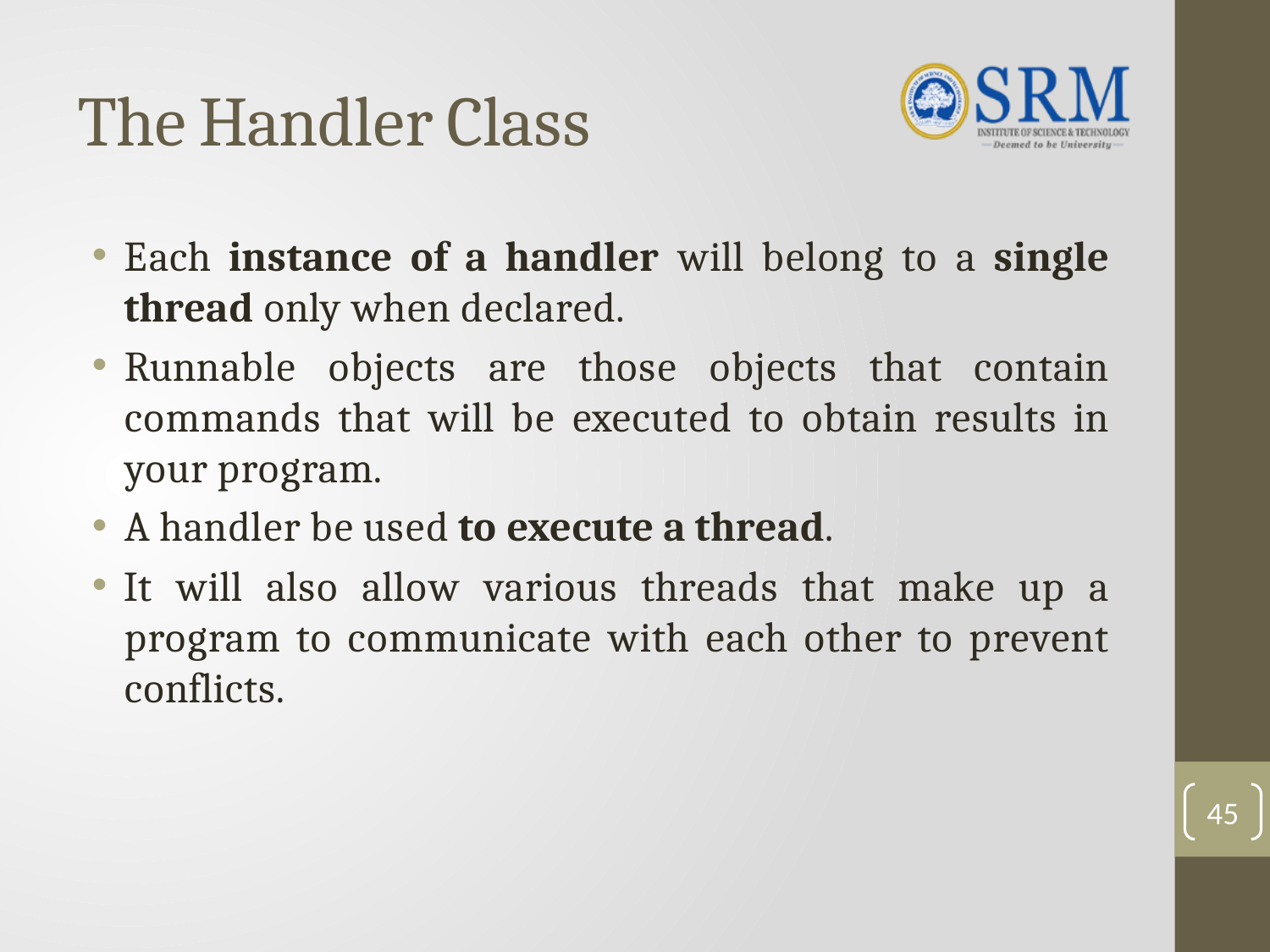

# The Handler Class
Each instance of a handler will belong to a single thread only when declared.
Runnable objects are those objects that contain commands that will be executed to obtain results in your program.
A handler be used to execute a thread.
It will also allow various threads that make up a program to communicate with each other to prevent conflicts.
45